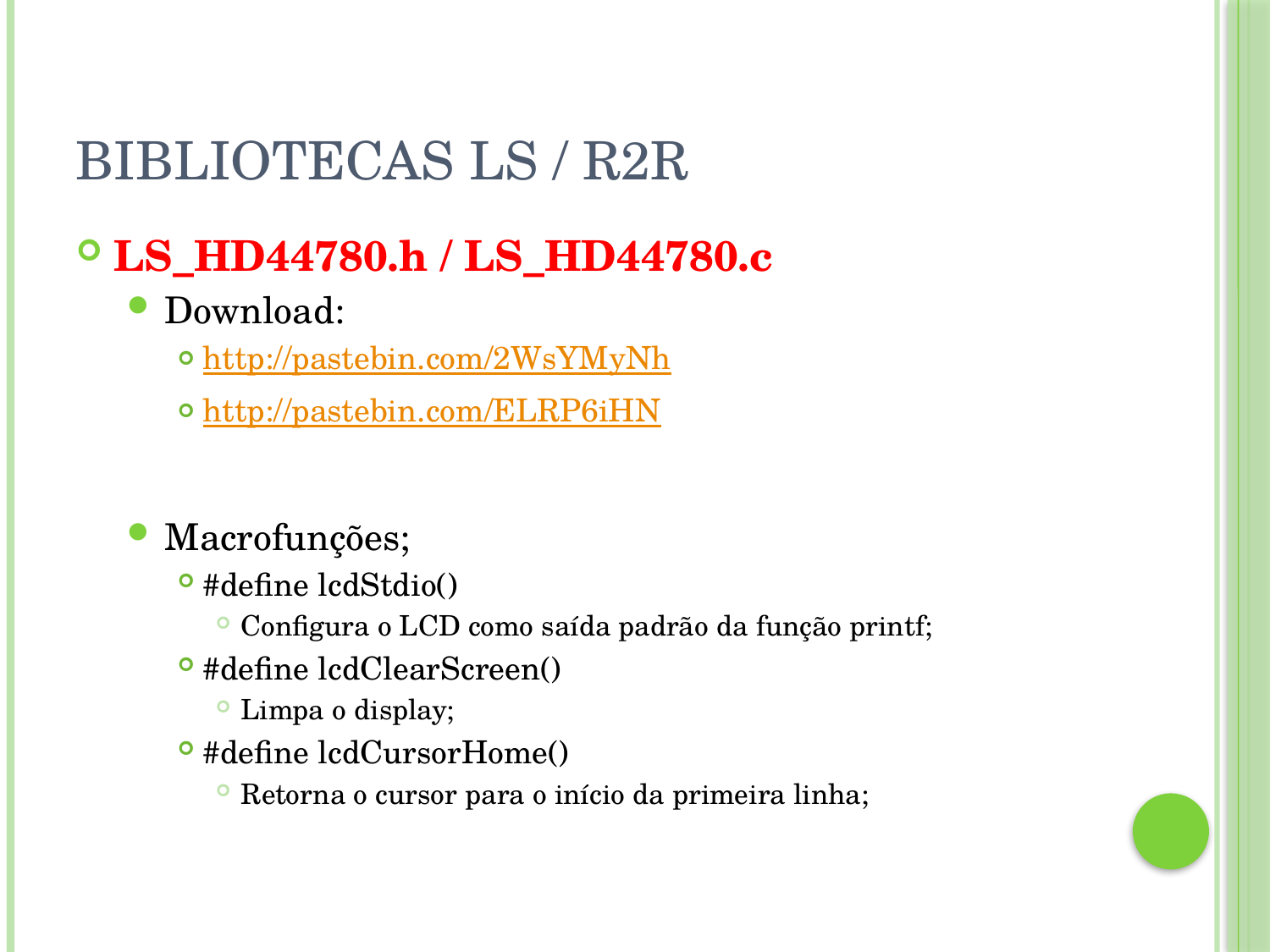

# Bibliotecas LS / R2R
LS_HD44780.h / LS_HD44780.c
Download:
http://pastebin.com/2WsYMyNh
http://pastebin.com/ELRP6iHN

Macrofunções;
#define lcdStdio()
Configura o LCD como saída padrão da função printf;
#define lcdClearScreen()
Limpa o display;
#define lcdCursorHome()
Retorna o cursor para o início da primeira linha;